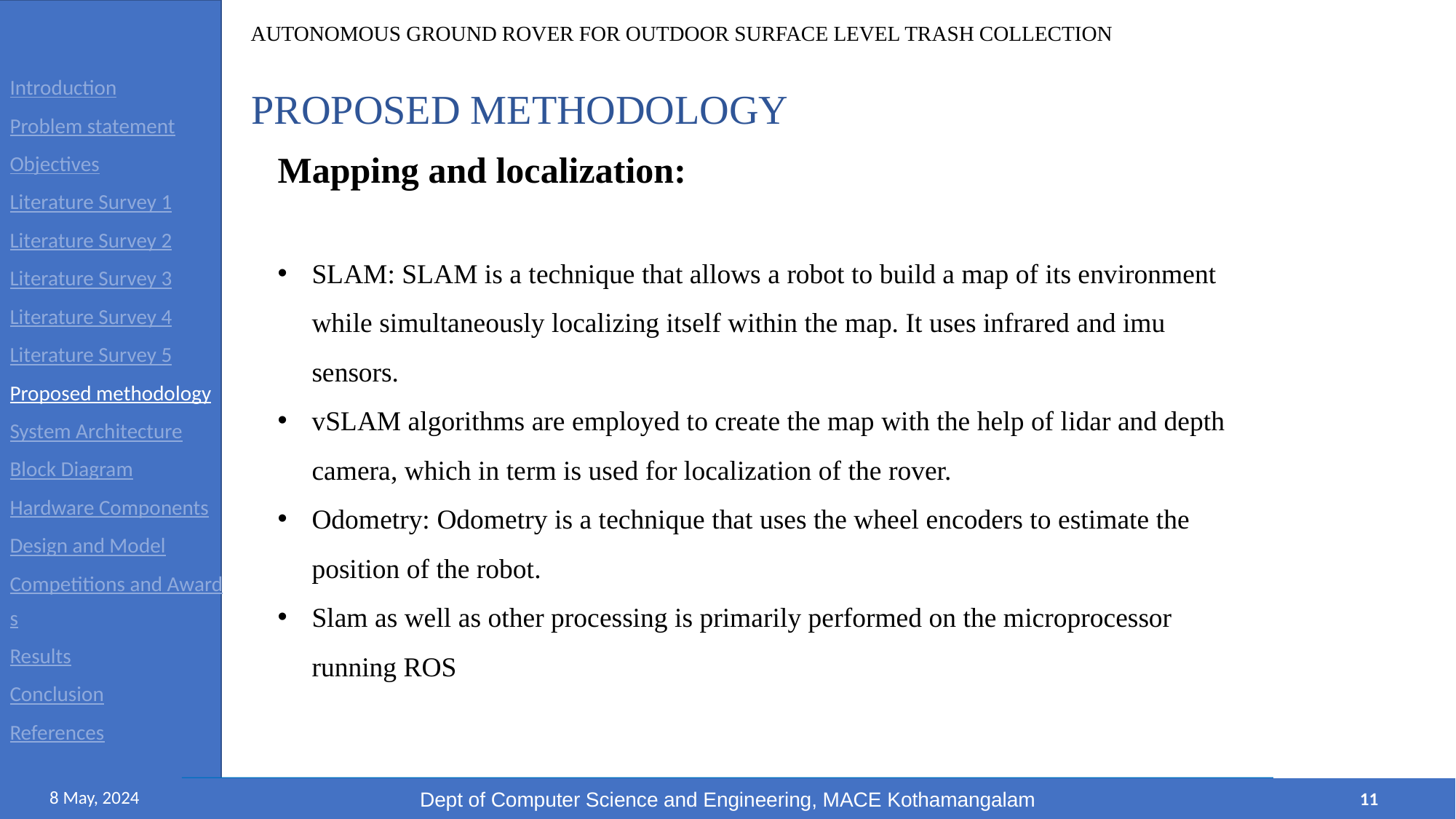

Introduction
Problem statement
Objectives
Literature Survey 1
Literature Survey 2
Literature Survey 3
Literature Survey 4
Literature Survey 5
Proposed methodology
System Architecture
Block Diagram
Hardware Components
Design and Model
Competitions and Awards
Results
Conclusion
References
PROPOSED METHODOLOGY
Mapping and localization:

SLAM: SLAM is a technique that allows a robot to build a map of its environment while simultaneously localizing itself within the map. It uses infrared and imu sensors.
vSLAM algorithms are employed to create the map with the help of lidar and depth camera, which in term is used for localization of the rover.
Odometry: Odometry is a technique that uses the wheel encoders to estimate the position of the robot.
Slam as well as other processing is primarily performed on the microprocessor running ROS

Dept of Computer Science and Engineering, MACE Kothamangalam
Dept of Computer Science and Engineering, MACE Kothamangalam
8 May, 2024
11
8 May, 2024
11